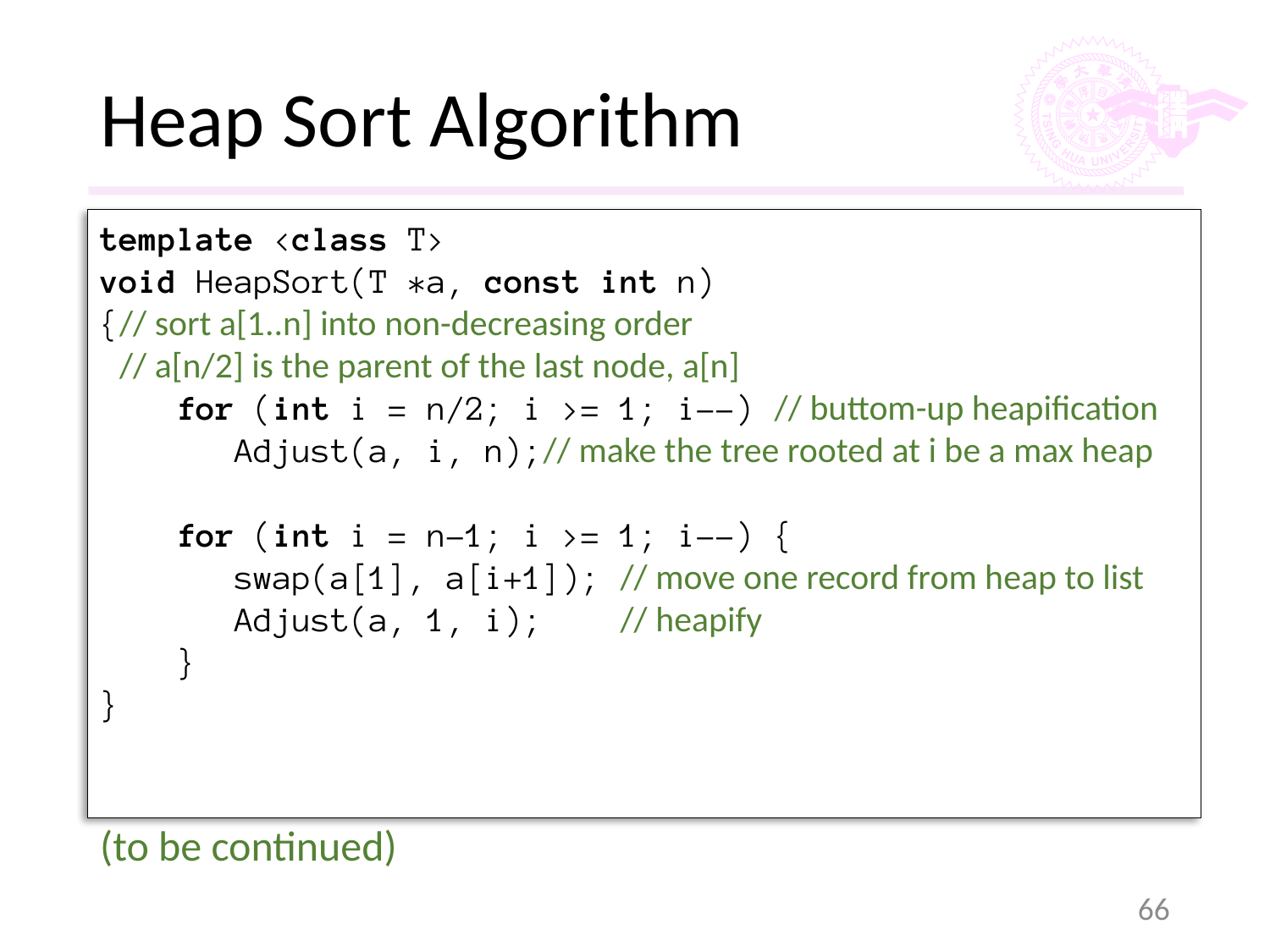

# Heap Sort Algorithm
template <class T>
void HeapSort(T *a, const int n)
{// sort a[1..n] into non-decreasing order
 // a[n/2] is the parent of the last node, a[n]
    for (int i = n/2; i >= 1; i--) // buttom-up heapification
       Adjust(a, i, n);// make the tree rooted at i be a max heap

    for (int i = n-1; i >= 1; i--) {
       swap(a[1], a[i+1]); // move one record from heap to list
       Adjust(a, 1, i);    // heapify
    }
}

(to be continued)
66